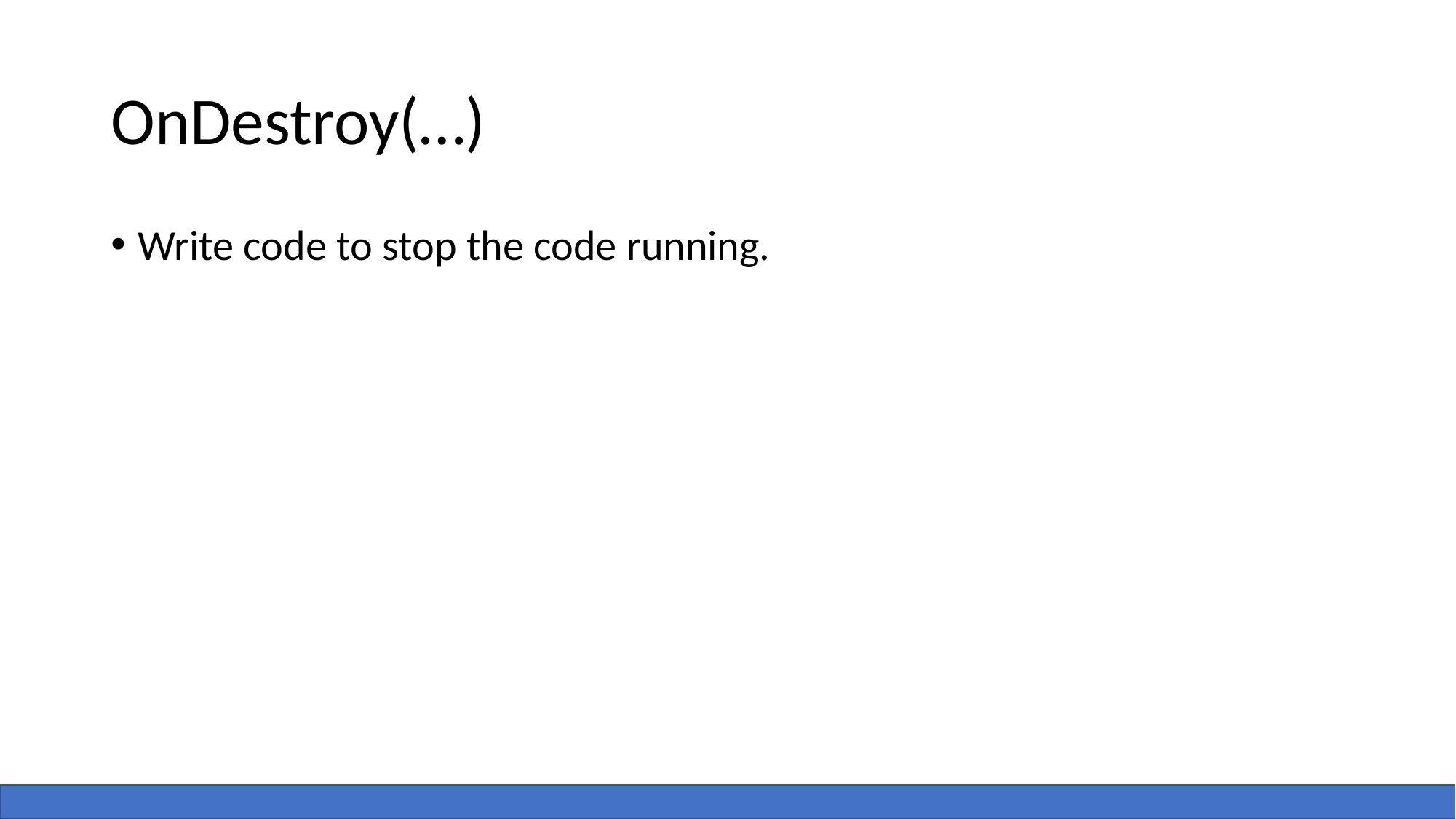

# OnDestroy(…)
Write code to stop the code running.